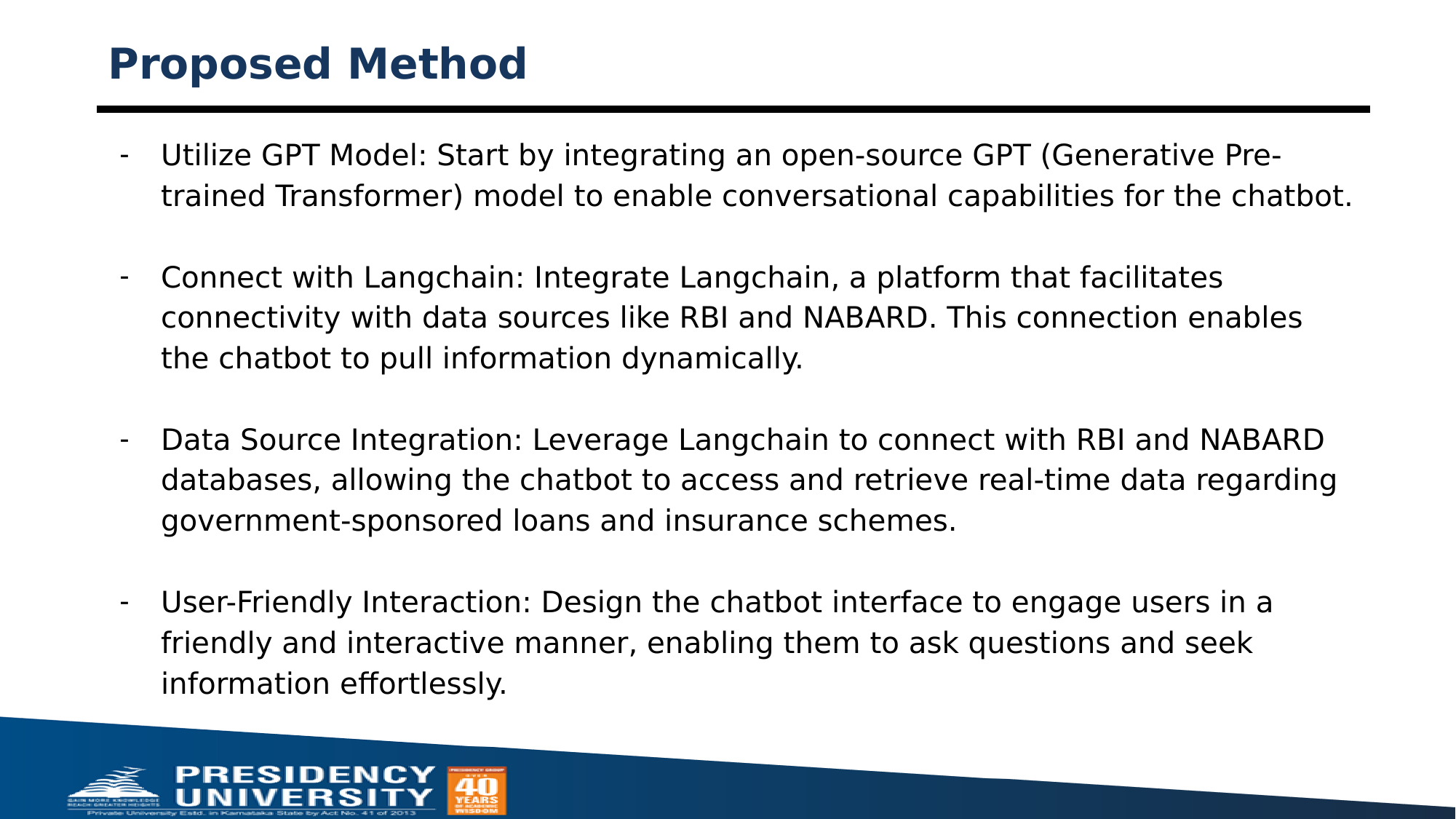

# Proposed Method
Utilize GPT Model: Start by integrating an open-source GPT (Generative Pre-trained Transformer) model to enable conversational capabilities for the chatbot.

Connect with Langchain: Integrate Langchain, a platform that facilitates connectivity with data sources like RBI and NABARD. This connection enables the chatbot to pull information dynamically.

Data Source Integration: Leverage Langchain to connect with RBI and NABARD databases, allowing the chatbot to access and retrieve real-time data regarding government-sponsored loans and insurance schemes.

User-Friendly Interaction: Design the chatbot interface to engage users in a friendly and interactive manner, enabling them to ask questions and seek information effortlessly.